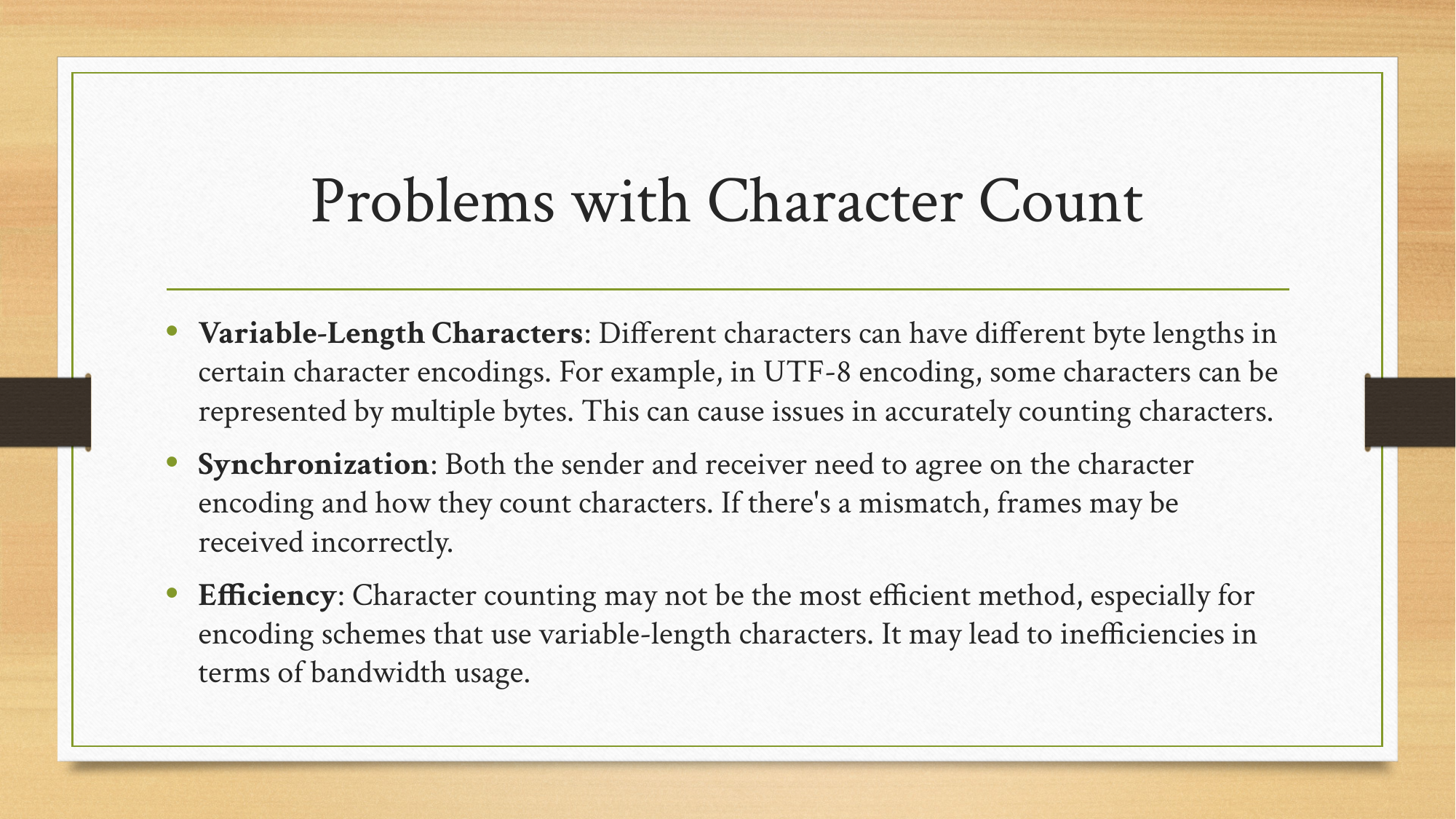

# Problems with Character Count
Variable-Length Characters: Different characters can have different byte lengths in certain character encodings. For example, in UTF-8 encoding, some characters can be represented by multiple bytes. This can cause issues in accurately counting characters.
Synchronization: Both the sender and receiver need to agree on the character encoding and how they count characters. If there's a mismatch, frames may be received incorrectly.
Efficiency: Character counting may not be the most efficient method, especially for encoding schemes that use variable-length characters. It may lead to inefficiencies in terms of bandwidth usage.